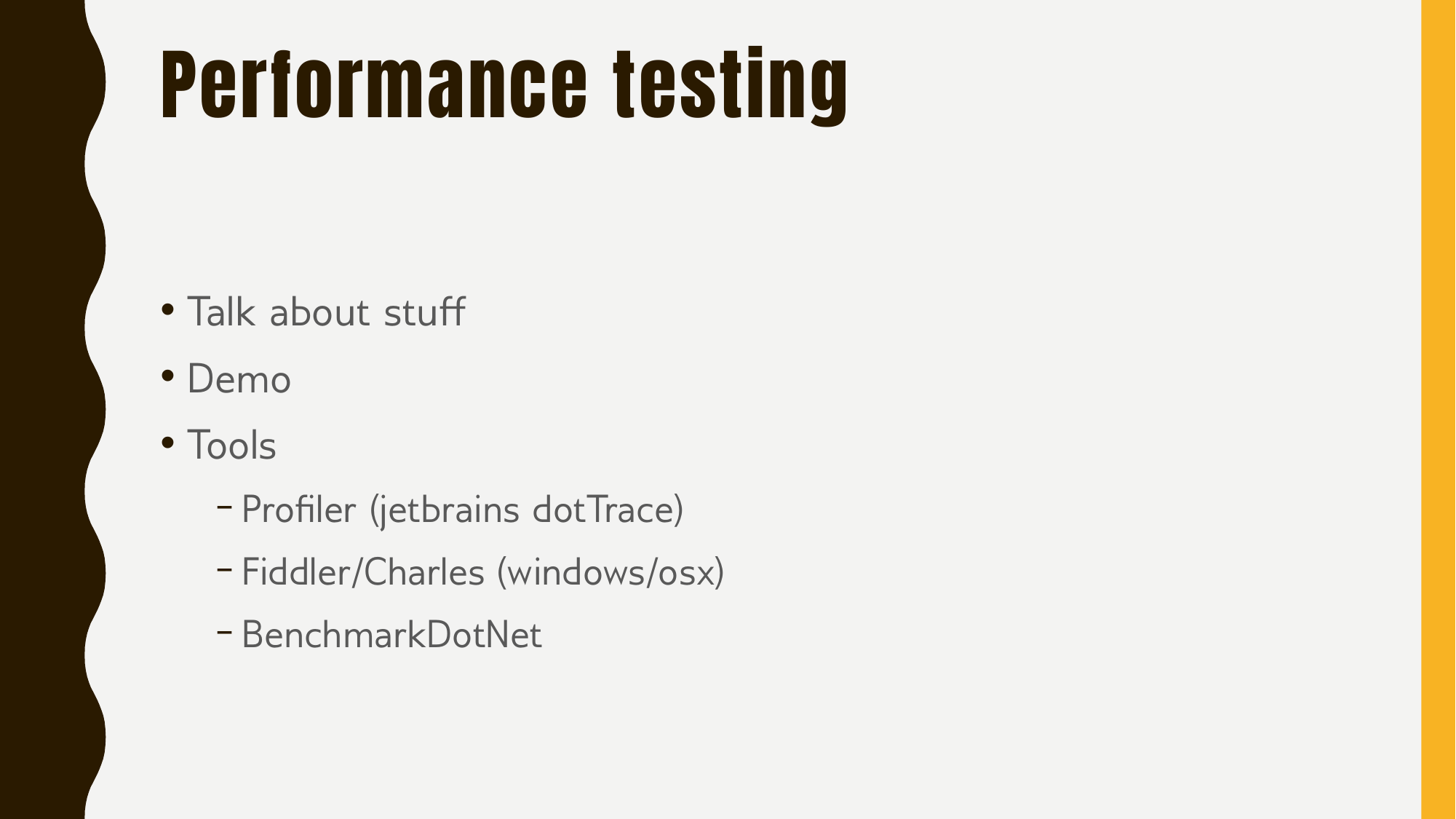

# Performance testing
Talk about stuff
Demo
Tools
Profiler (jetbrains dotTrace)
Fiddler/Charles (windows/osx)
BenchmarkDotNet